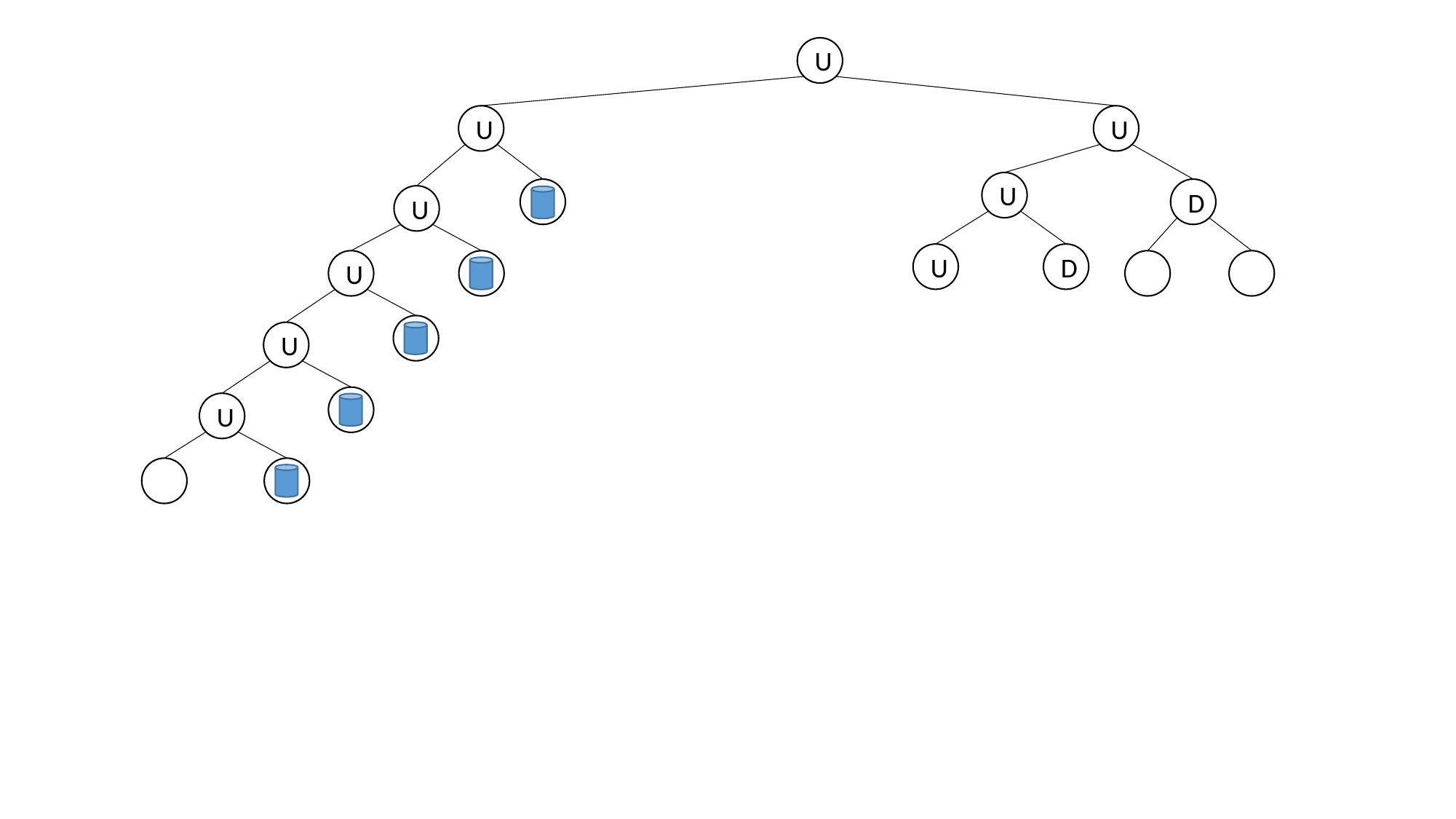

U
U
U
U

D
U

U
D
U

U

U